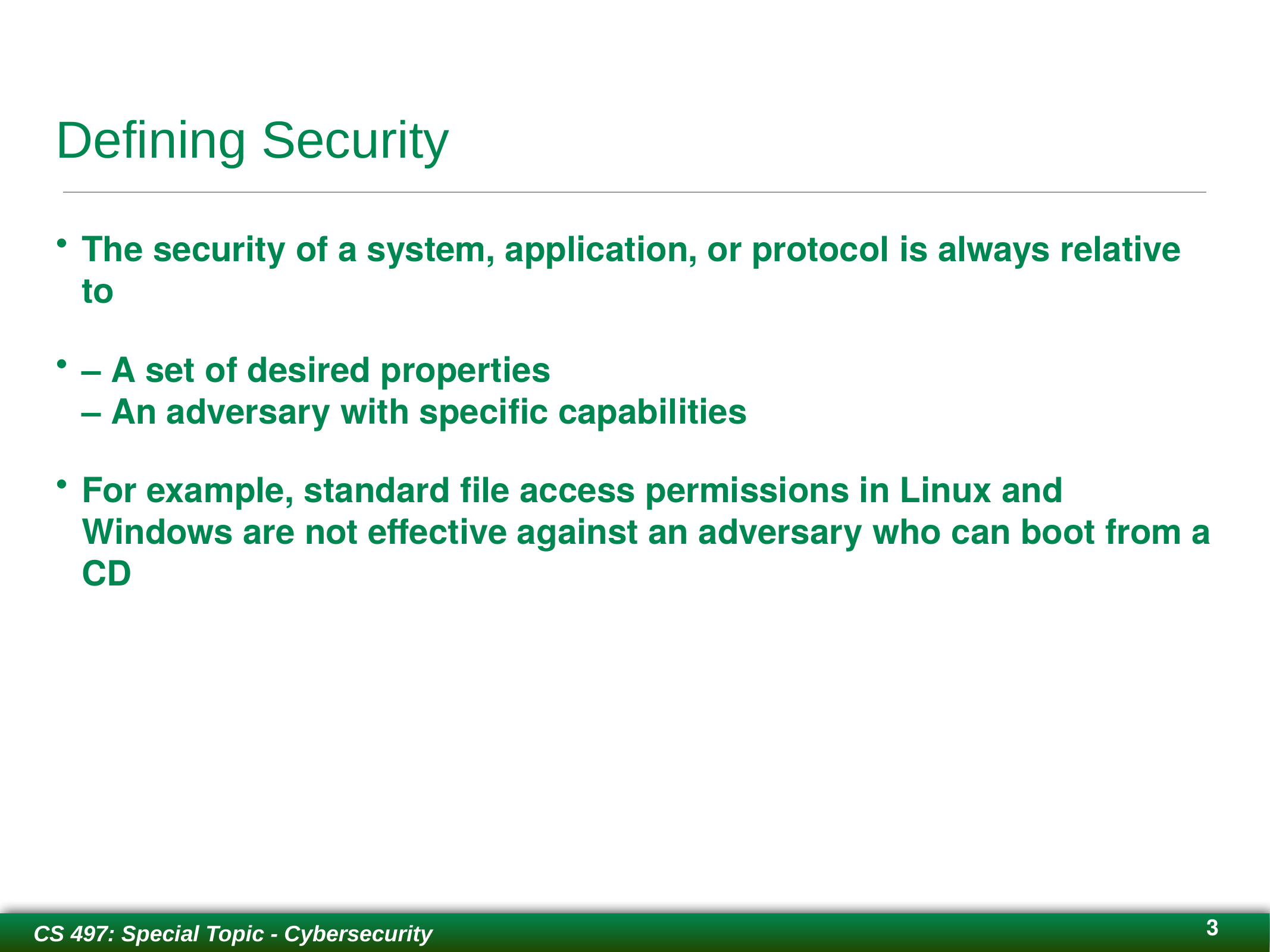

# Defining Security
The security of a system, application, or protocol is always relative to
– A set of desired properties
– An adversary with specific capabilities
For example, standard file access permissions in Linux and Windows are not effective against an adversary who can boot from a CD

3